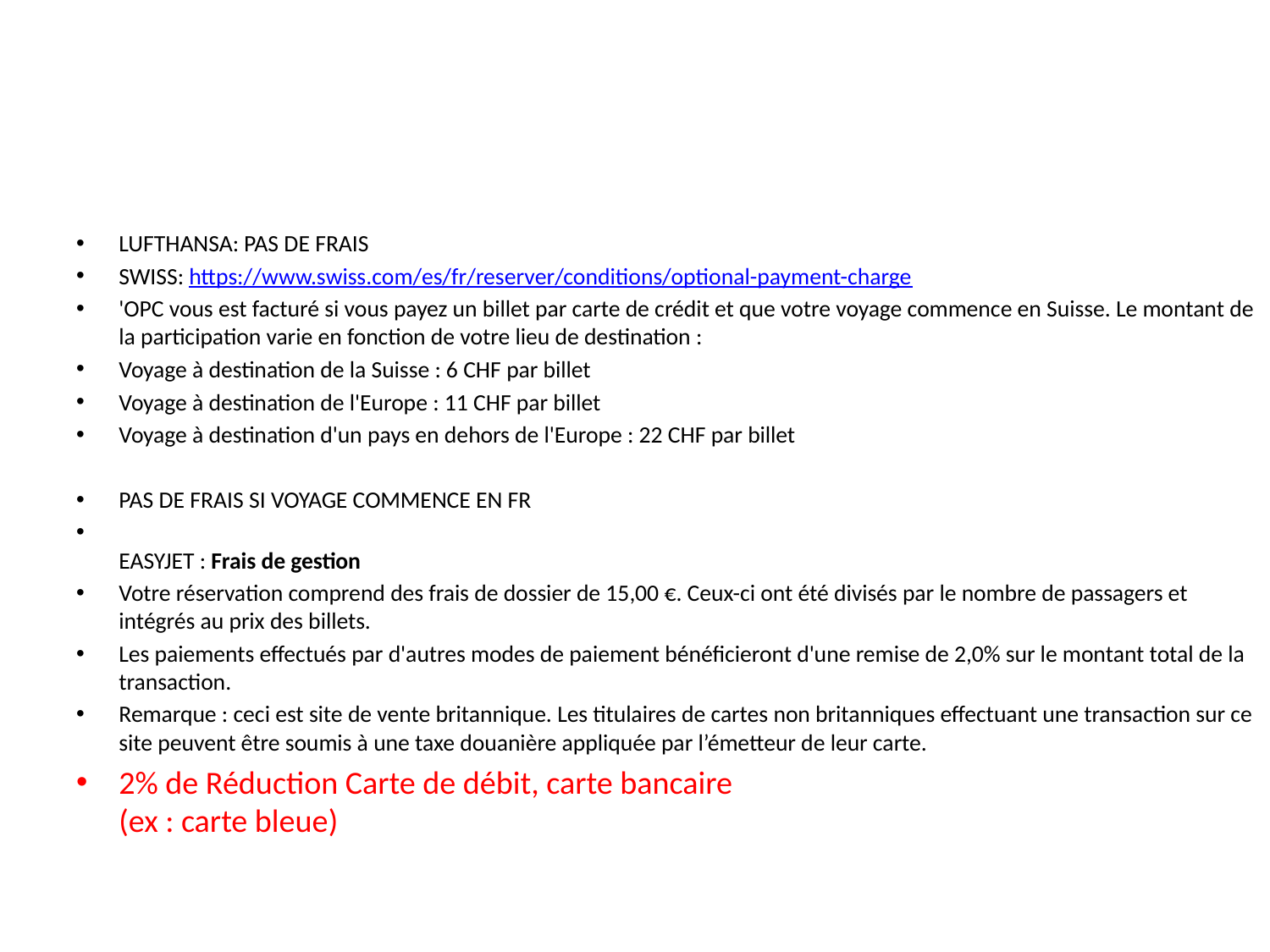

#
LUFTHANSA: PAS DE FRAIS
SWISS: https://www.swiss.com/es/fr/reserver/conditions/optional-payment-charge
'OPC vous est facturé si vous payez un billet par carte de crédit et que votre voyage commence en Suisse. Le montant de la participation varie en fonction de votre lieu de destination :
Voyage à destination de la Suisse : 6 CHF par billet
Voyage à destination de l'Europe : 11 CHF par billet
Voyage à destination d'un pays en dehors de l'Europe : 22 CHF par billet

PAS DE FRAIS SI VOYAGE COMMENCE EN FR
EASYJET : Frais de gestion
Votre réservation comprend des frais de dossier de 15,00 €. Ceux-ci ont été divisés par le nombre de passagers et intégrés au prix des billets.
Les paiements effectués par d'autres modes de paiement bénéficieront d'une remise de 2,0% sur le montant total de la transaction.
Remarque : ceci est site de vente britannique. Les titulaires de cartes non britanniques effectuant une transaction sur ce site peuvent être soumis à une taxe douanière appliquée par l’émetteur de leur carte.
2% de Réduction Carte de débit, carte bancaire
(ex : carte bleue)